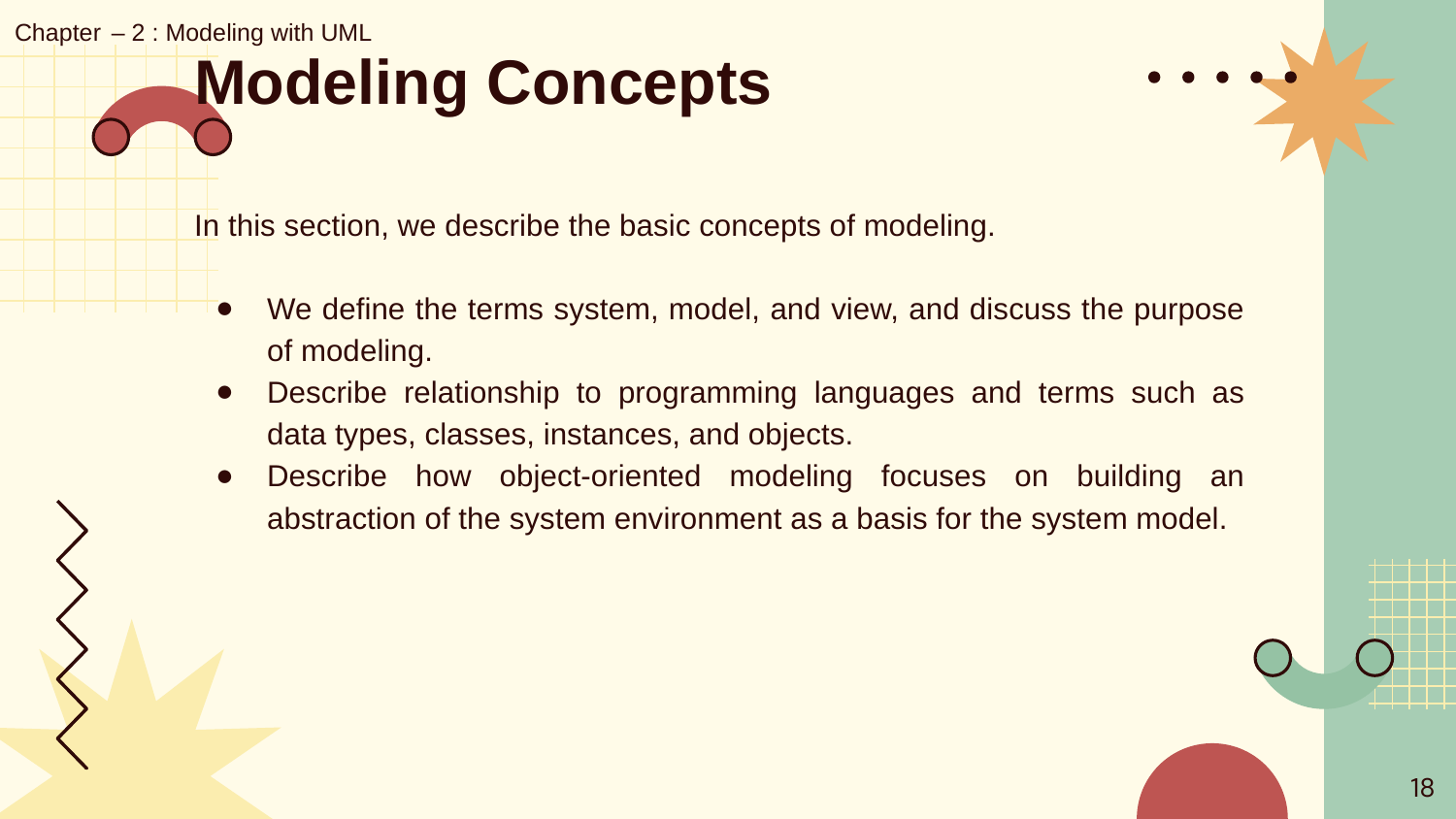

Chapter – 2 : Modeling with UML
# Modeling Concepts
In this section, we describe the basic concepts of modeling.

We define the terms system, model, and view, and discuss the purpose of modeling.
Describe relationship to programming languages and terms such as data types, classes, instances, and objects.
Describe how object-oriented modeling focuses on building an abstraction of the system environment as a basis for the system model.
18